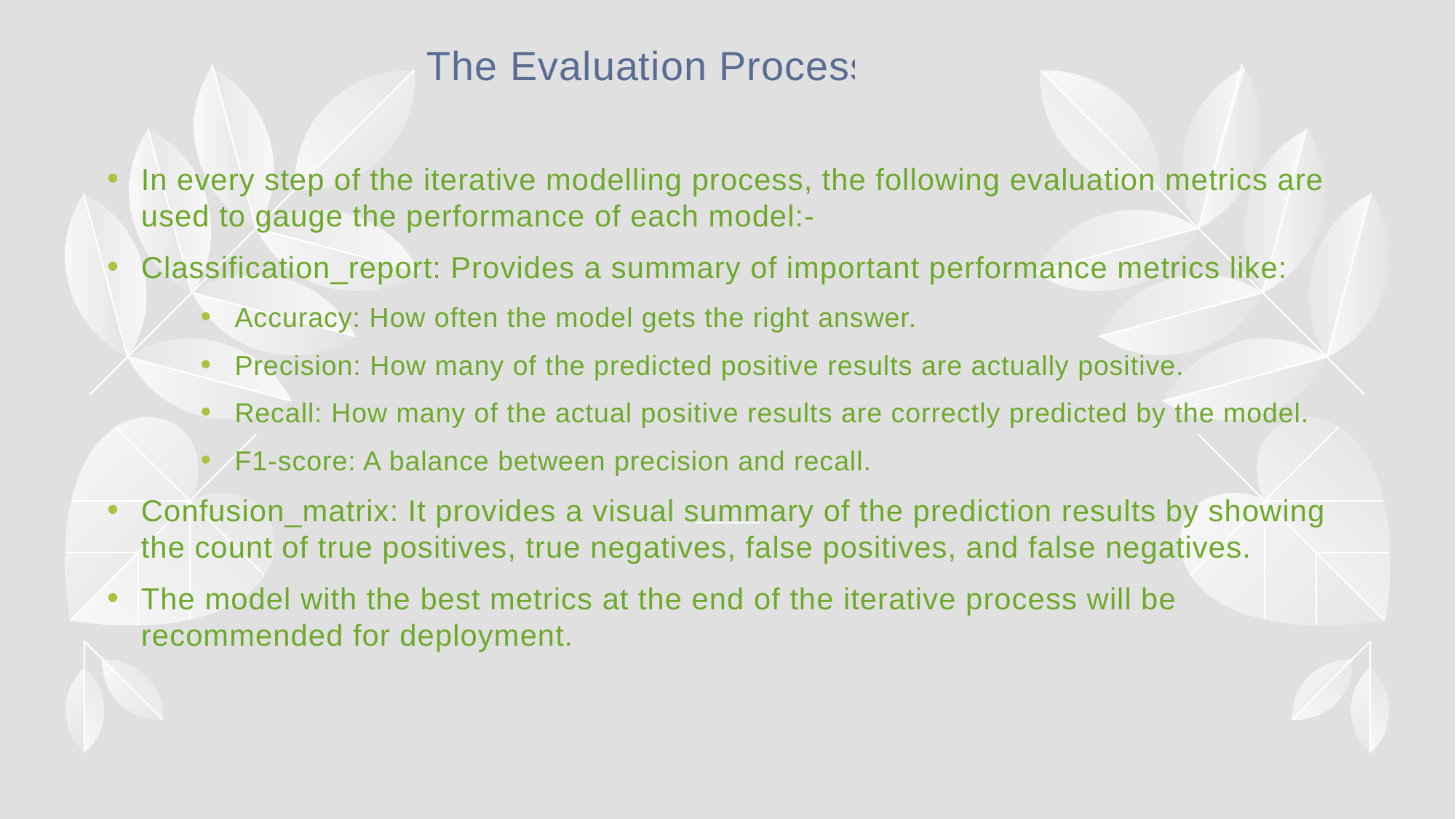

# The Evaluation Process
In every step of the iterative modelling process, the following evaluation metrics are used to gauge the performance of each model:-
Classification_report: Provides a summary of important performance metrics like:
Accuracy: How often the model gets the right answer.
Precision: How many of the predicted positive results are actually positive.
Recall: How many of the actual positive results are correctly predicted by the model.
F1-score: A balance between precision and recall.
Confusion_matrix: It provides a visual summary of the prediction results by showing the count of true positives, true negatives, false positives, and false negatives.
The model with the best metrics at the end of the iterative process will be recommended for deployment.